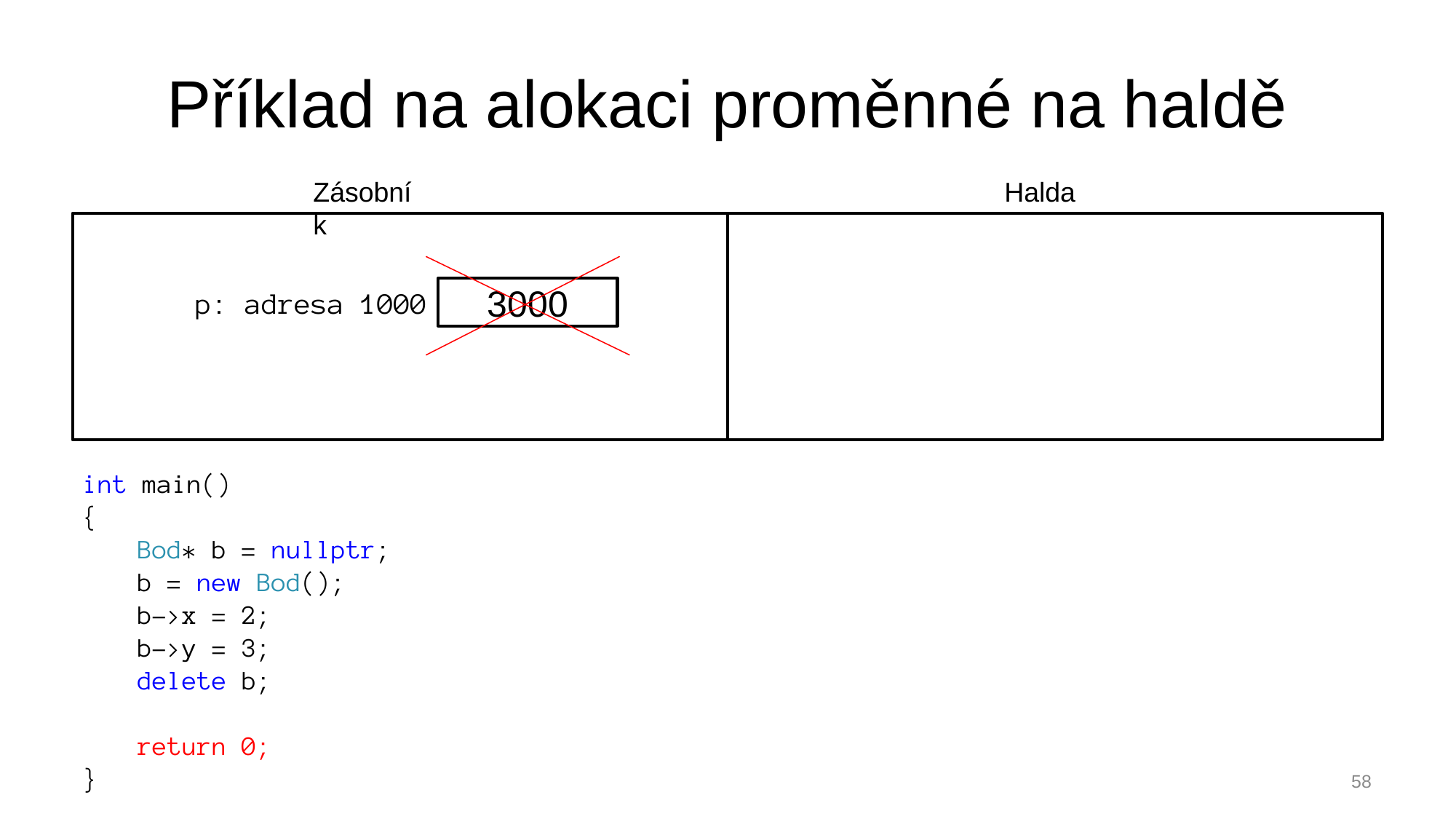

# Příklad na alokaci proměnné na haldě
Zásobník
Halda

p: adresa 1000
3000
int main()
{
Bod* b = nullptr;
b = new Bod();
b->x = 2;
b->y = 3;
delete b;

return 0;
}
58